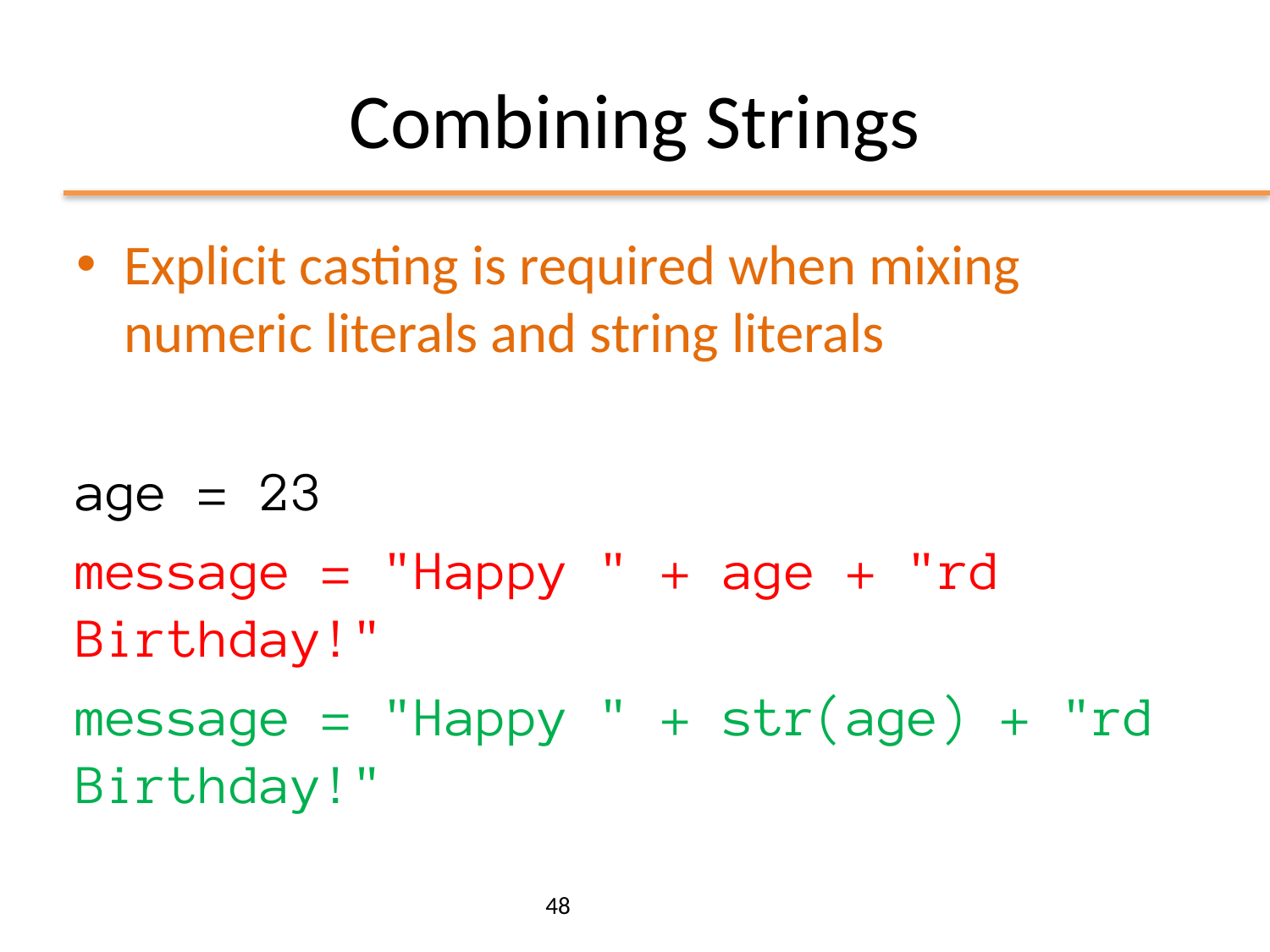

# Combining Strings
Explicit casting is required when mixing numeric literals and string literals

age = 23
message = "Happy " + age + "rd Birthday!"
message = "Happy " + str(age) + "rd Birthday!"

48